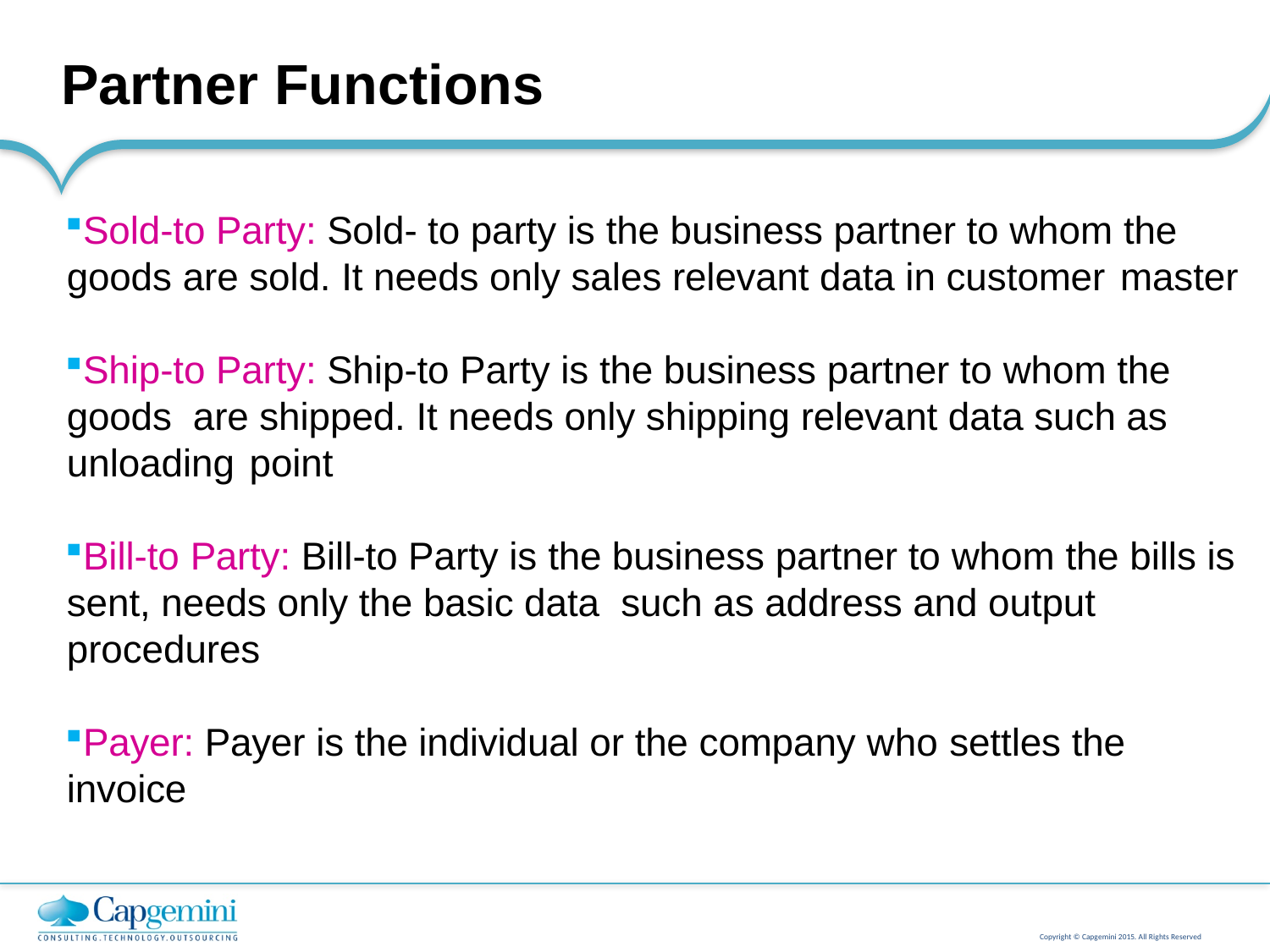

# Partner Functions
Sold-to Party: Sold- to party is the business partner to whom the goods are sold. It needs only sales relevant data in customer master

Ship-to Party: Ship-to Party is the business partner to whom the goods  are shipped. It needs only shipping relevant data such as unloading point

Bill-to Party: Bill-to Party is the business partner to whom the bills is sent, needs only the basic data  such as address and output procedures

Payer: Payer is the individual or the company who settles the invoice